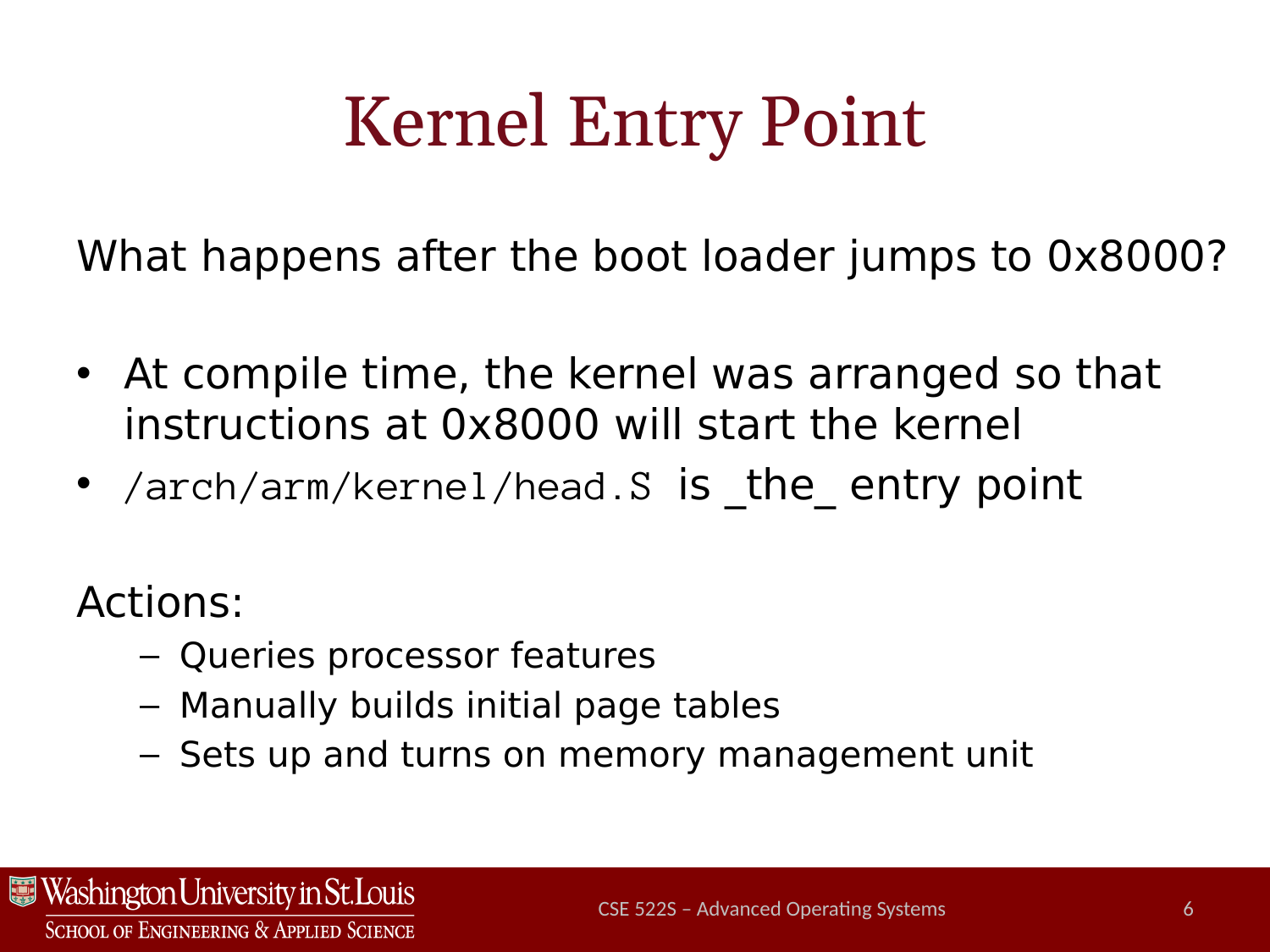

# Kernel Entry Point
What happens after the boot loader jumps to 0x8000?

At compile time, the kernel was arranged so that instructions at 0x8000 will start the kernel
/arch/arm/kernel/head.S is _the_ entry point

Actions:
Queries processor features
Manually builds initial page tables
Sets up and turns on memory management unit

CSE 522S – Advanced Operating Systems
6